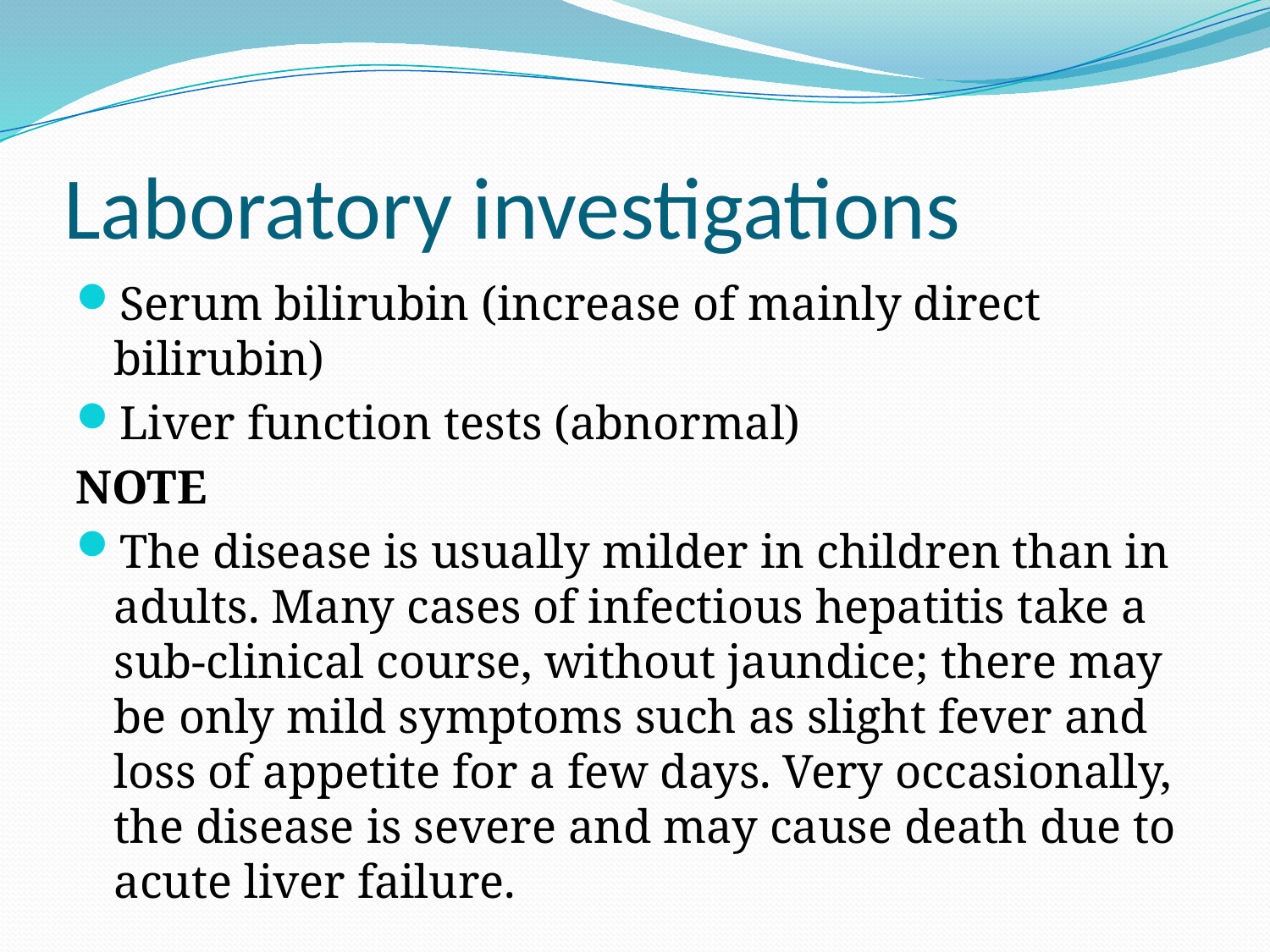

# Laboratory investigations
Serum bilirubin (increase of mainly direct bilirubin)
Liver function tests (abnormal)
NOTE
The disease is usually milder in children than in adults. Many cases of infectious hepatitis take a sub-clinical course, without jaundice; there may be only mild symptoms such as slight fever and loss of appetite for a few days. Very occasionally, the disease is severe and may cause death due to acute liver failure.